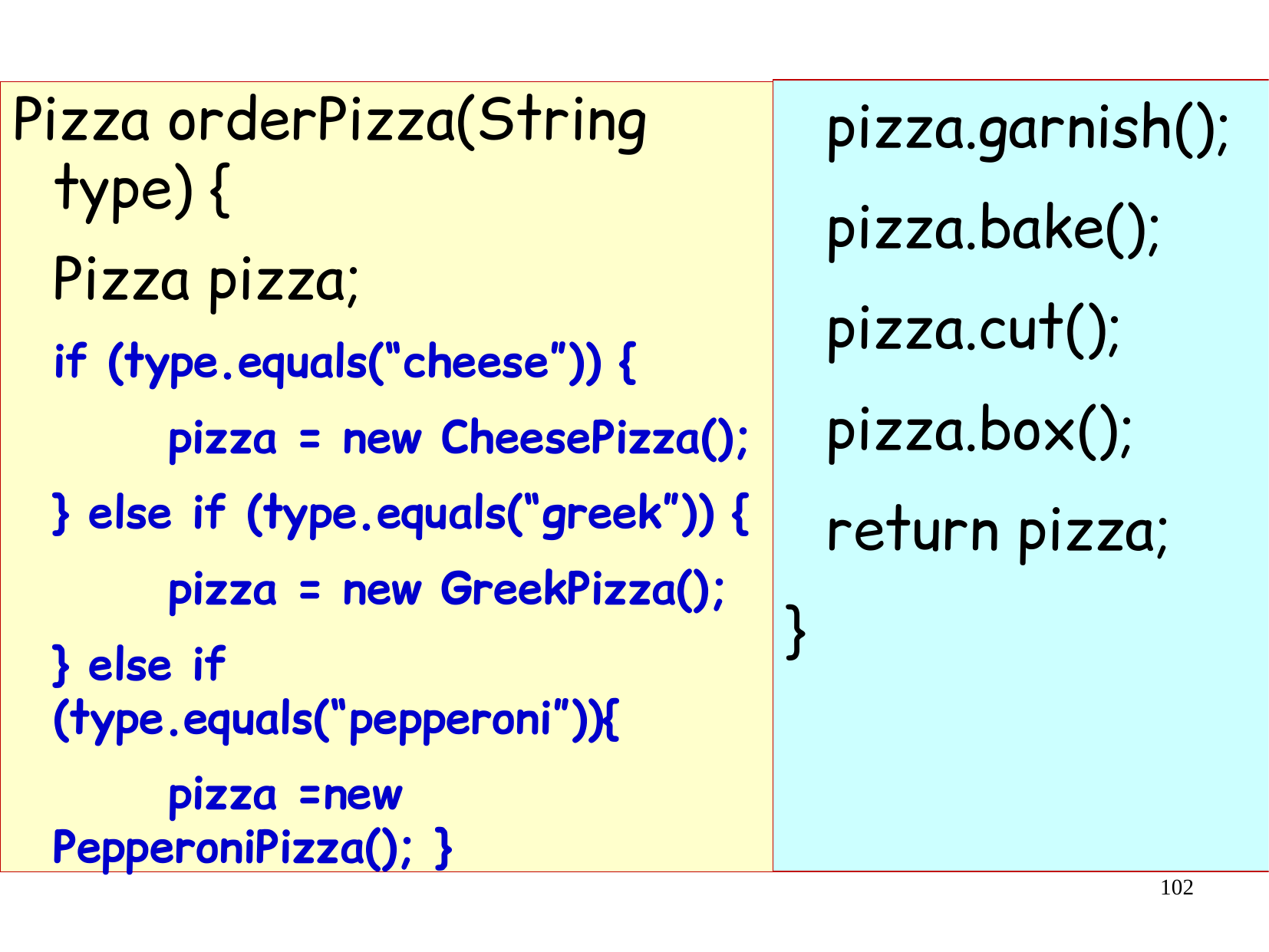

pizza.garnish();
	pizza.bake();
	pizza.cut();
	pizza.box();
	return pizza;
}
Pizza orderPizza(String type) {
	Pizza pizza;
	if (type.equals(“cheese”)) {
		pizza = new CheesePizza();
	} else if (type.equals(“greek”)) {
		pizza = new GreekPizza();
	} else if (type.equals(“pepperoni”)){
		pizza =new PepperoniPizza(); }